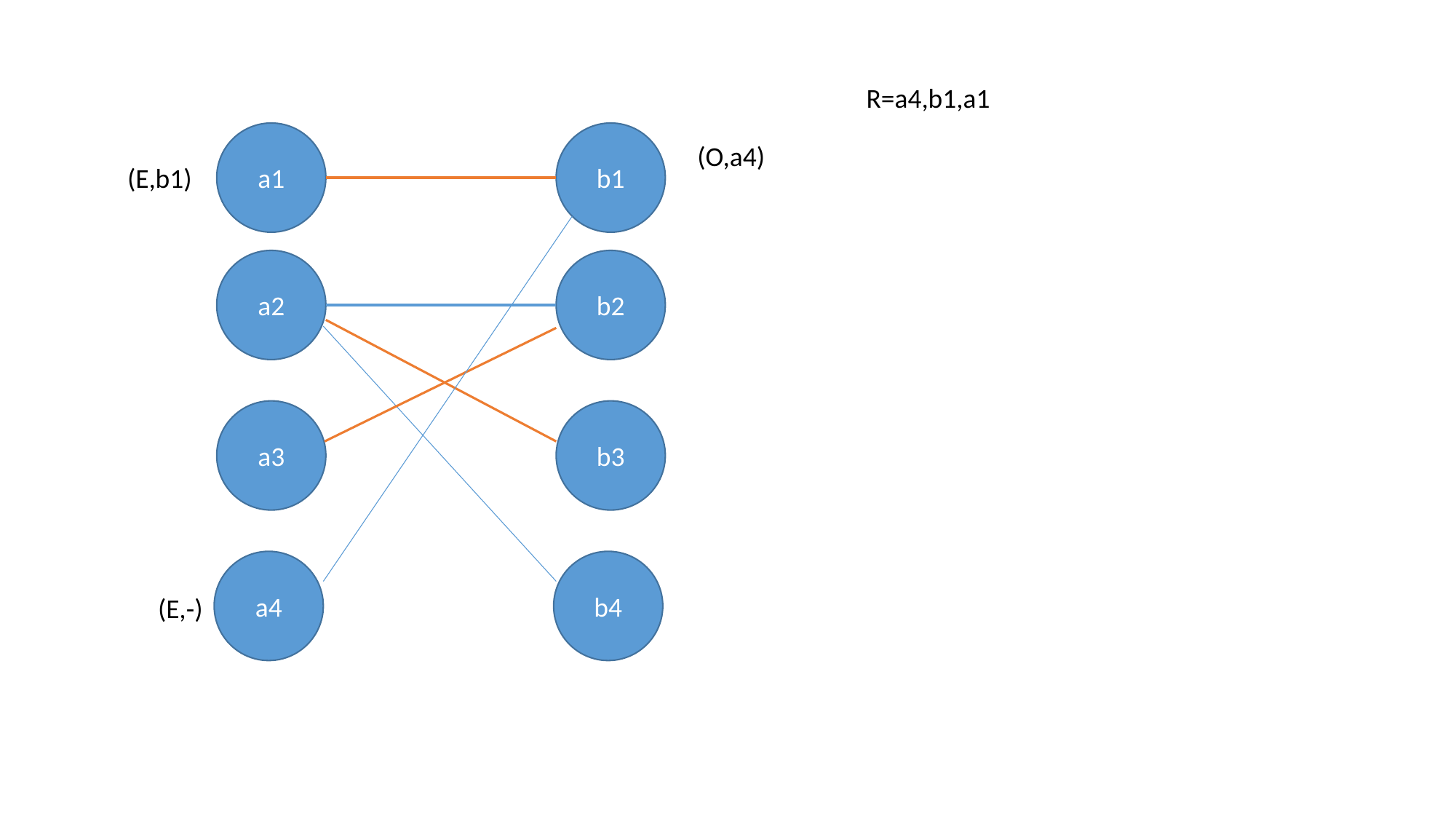

R=a4,b1,a1
a1
b1
(O,a4)
(E,b1)
a2
b2
a3
b3
a4
b4
(E,-)